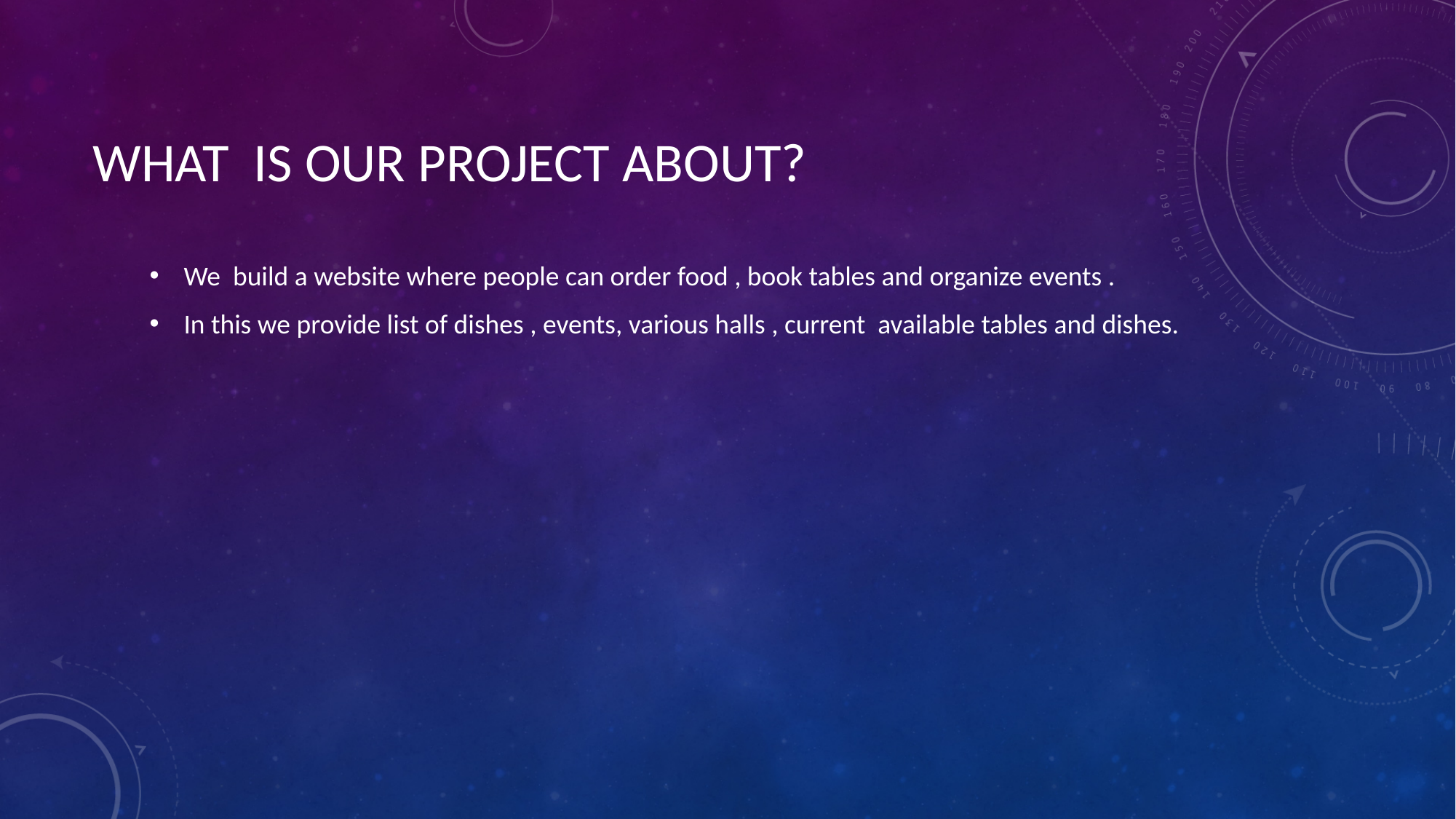

# What  is our project about?
We  build a website where people can order food , book tables and organize events .
In this we provide list of dishes , events, various halls , current  available tables and dishes.